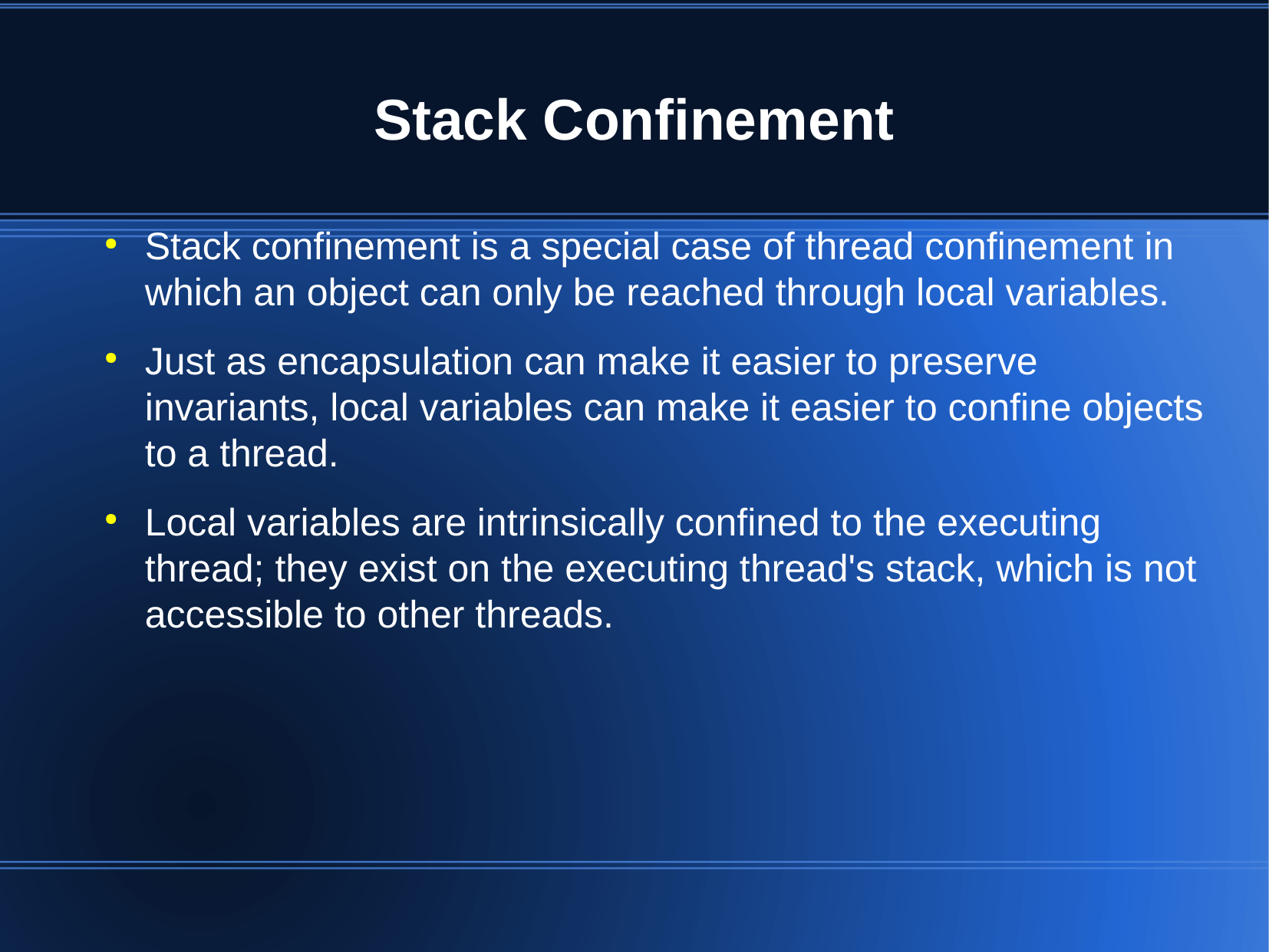

Stack Confinement
Stack confinement is a special case of thread confinement in which an object can only be reached through local variables.
Just as encapsulation can make it easier to preserve invariants, local variables can make it easier to confine objects to a thread.
Local variables are intrinsically confined to the executing thread; they exist on the executing thread's stack, which is not accessible to other threads.